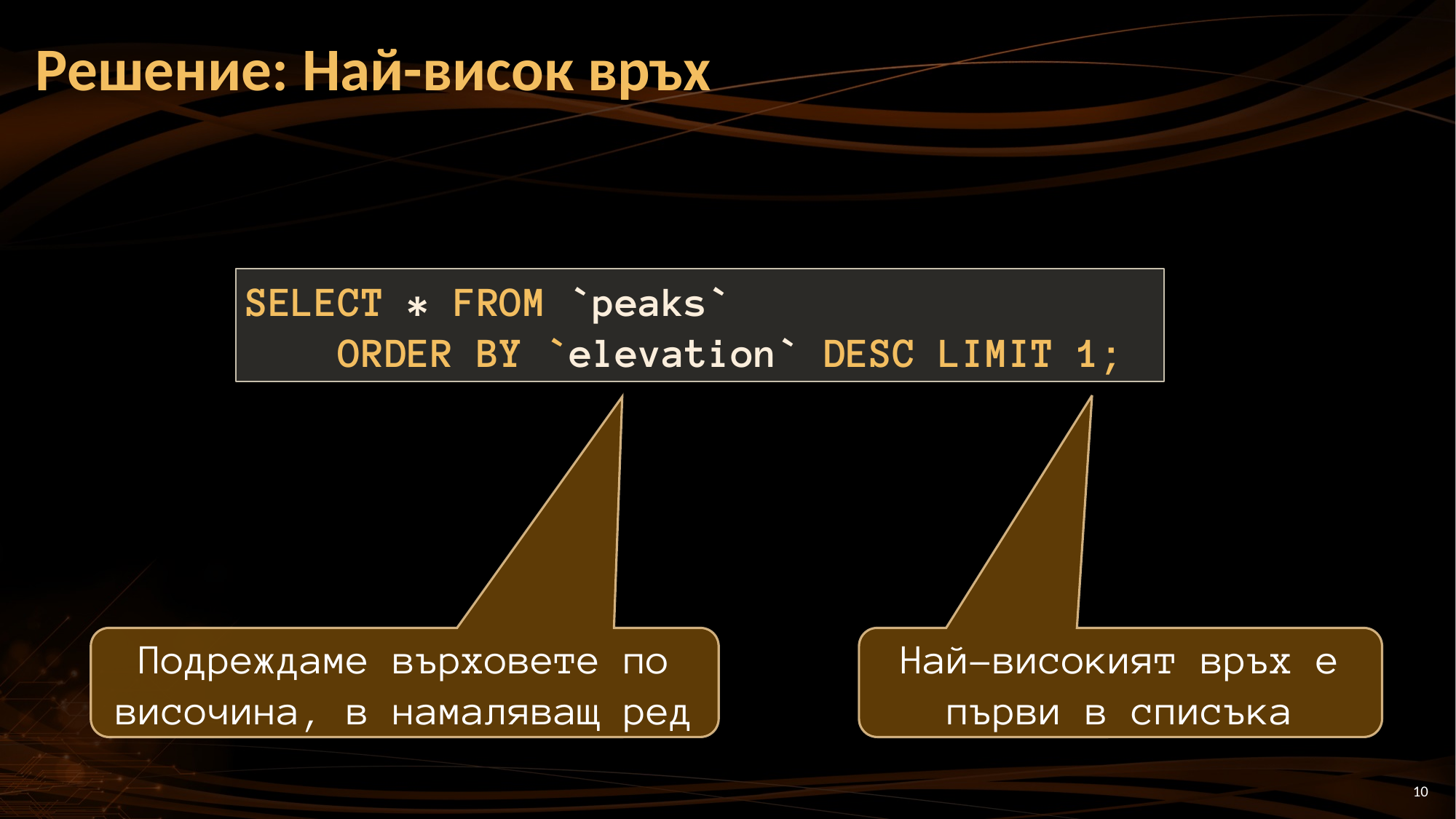

# Решение: Най-висок връх
SELECT * FROM `peaks`
    ORDER BY `elevation` DESC LIMIT 1;
Подреждаме върховете по височина, в намаляващ ред
Най-високият връх е първи в списъка
10